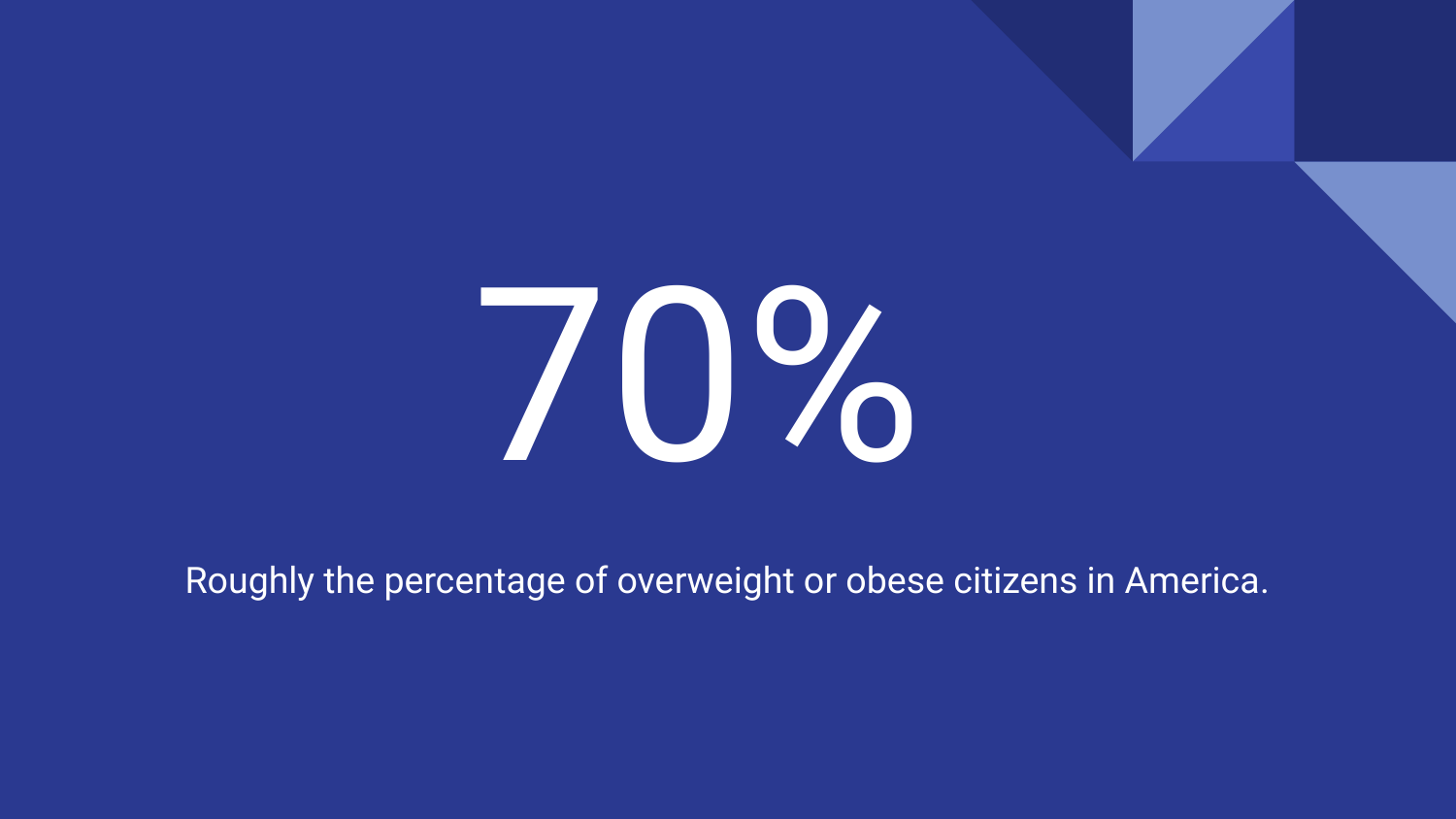

# 70%
Roughly the percentage of overweight or obese citizens in America.